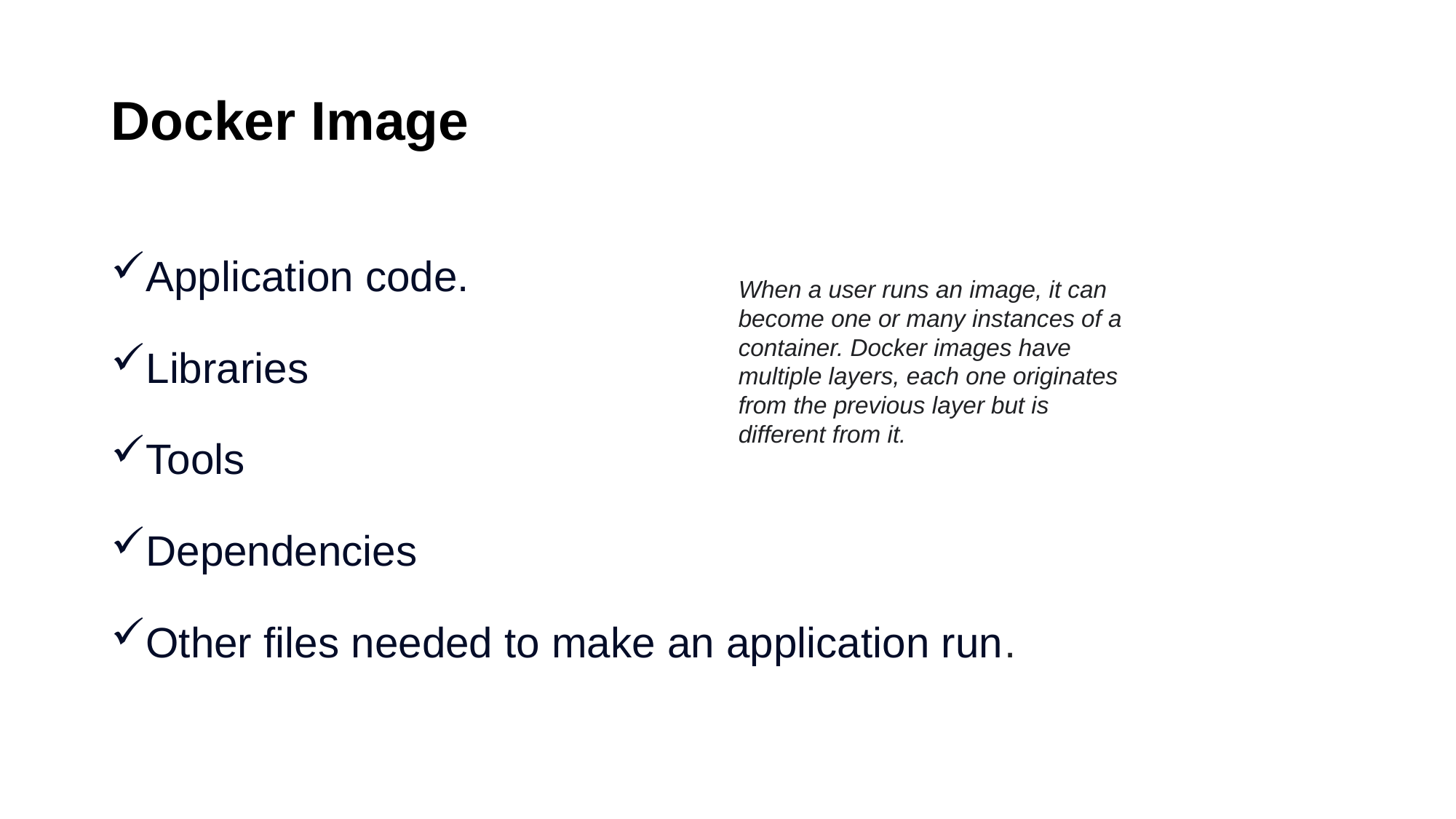

# Docker Image
Application code.
Libraries
Tools
Dependencies
Other files needed to make an application run.
When a user runs an image, it can become one or many instances of a container. Docker images have multiple layers, each one originates from the previous layer but is different from it.